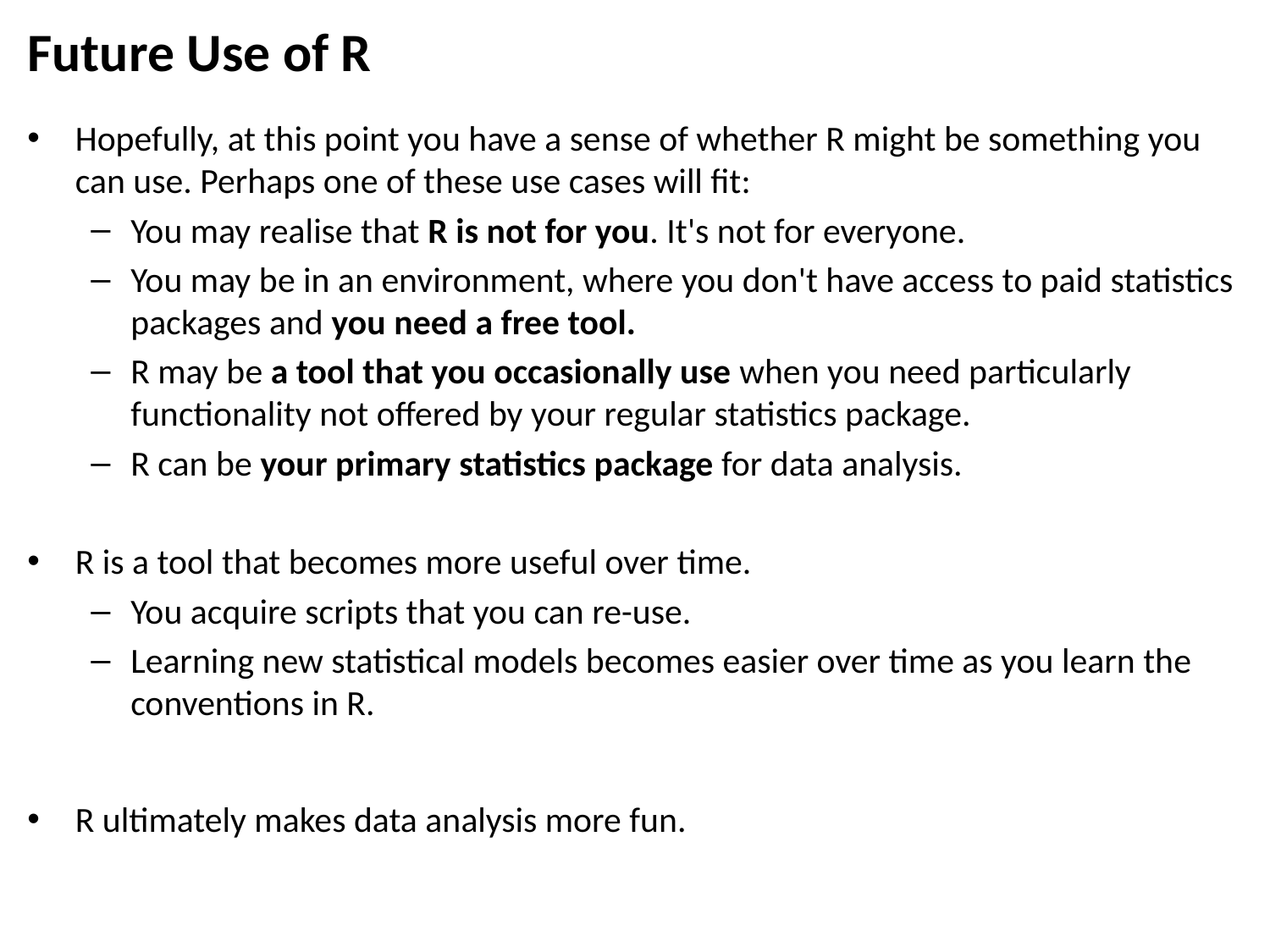

# Future Use of R
Hopefully, at this point you have a sense of whether R might be something you can use. Perhaps one of these use cases will fit:
You may realise that R is not for you. It's not for everyone.
You may be in an environment, where you don't have access to paid statistics packages and you need a free tool.
R may be a tool that you occasionally use when you need particularly functionality not offered by your regular statistics package.
R can be your primary statistics package for data analysis.

R is a tool that becomes more useful over time.
You acquire scripts that you can re-use.
Learning new statistical models becomes easier over time as you learn the conventions in R.

R ultimately makes data analysis more fun.